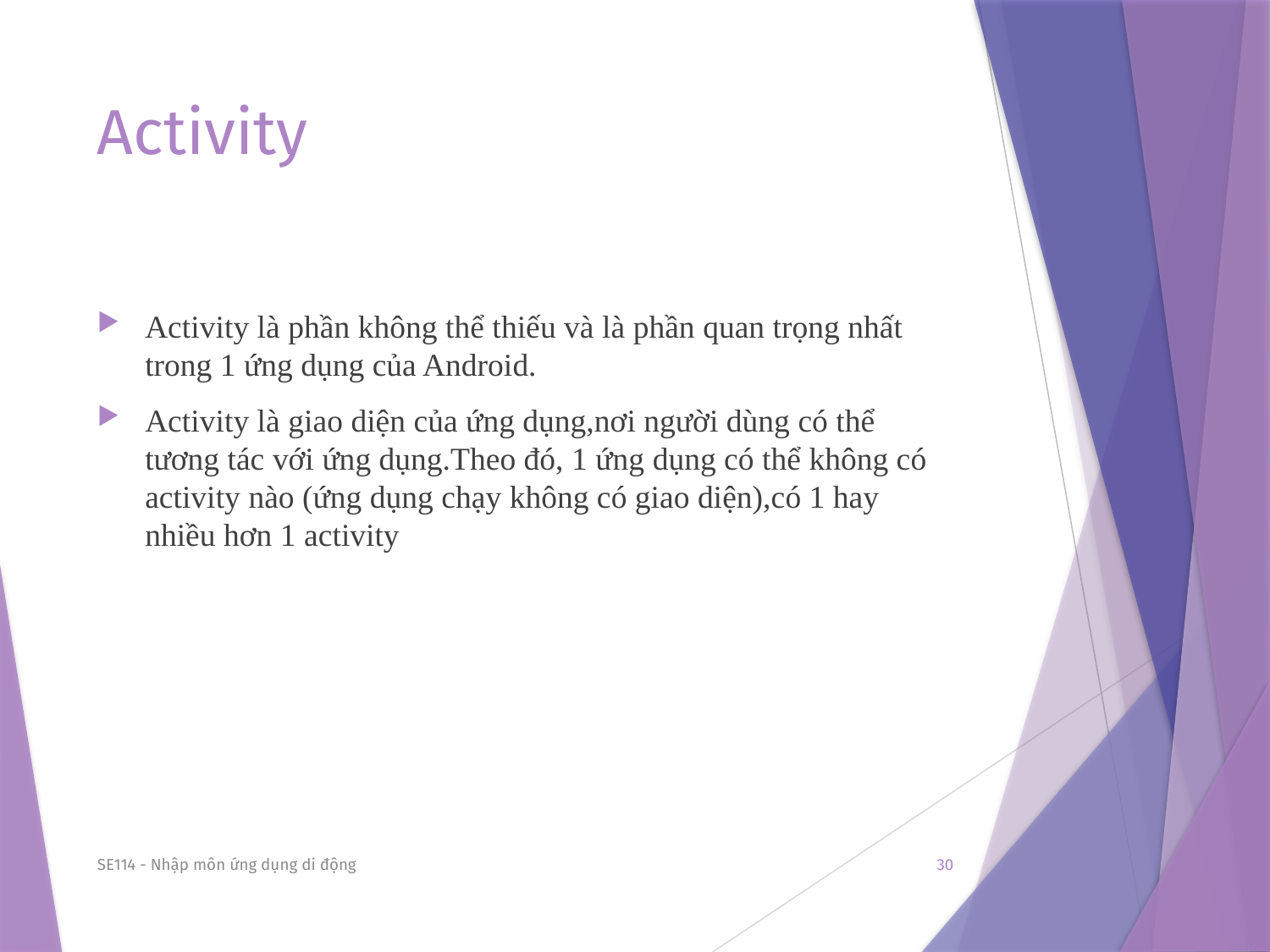

# Activity
Activity là phần không thể thiếu và là phần quan trọng nhất trong 1 ứng dụng của Android.
Activity là giao diện của ứng dụng,nơi người dùng có thể tương tác với ứng dụng.Theo đó, 1 ứng dụng có thể không có activity nào (ứng dụng chạy không có giao diện),có 1 hay nhiều hơn 1 activity
SE114 - Nhập môn ứng dụng di động
30